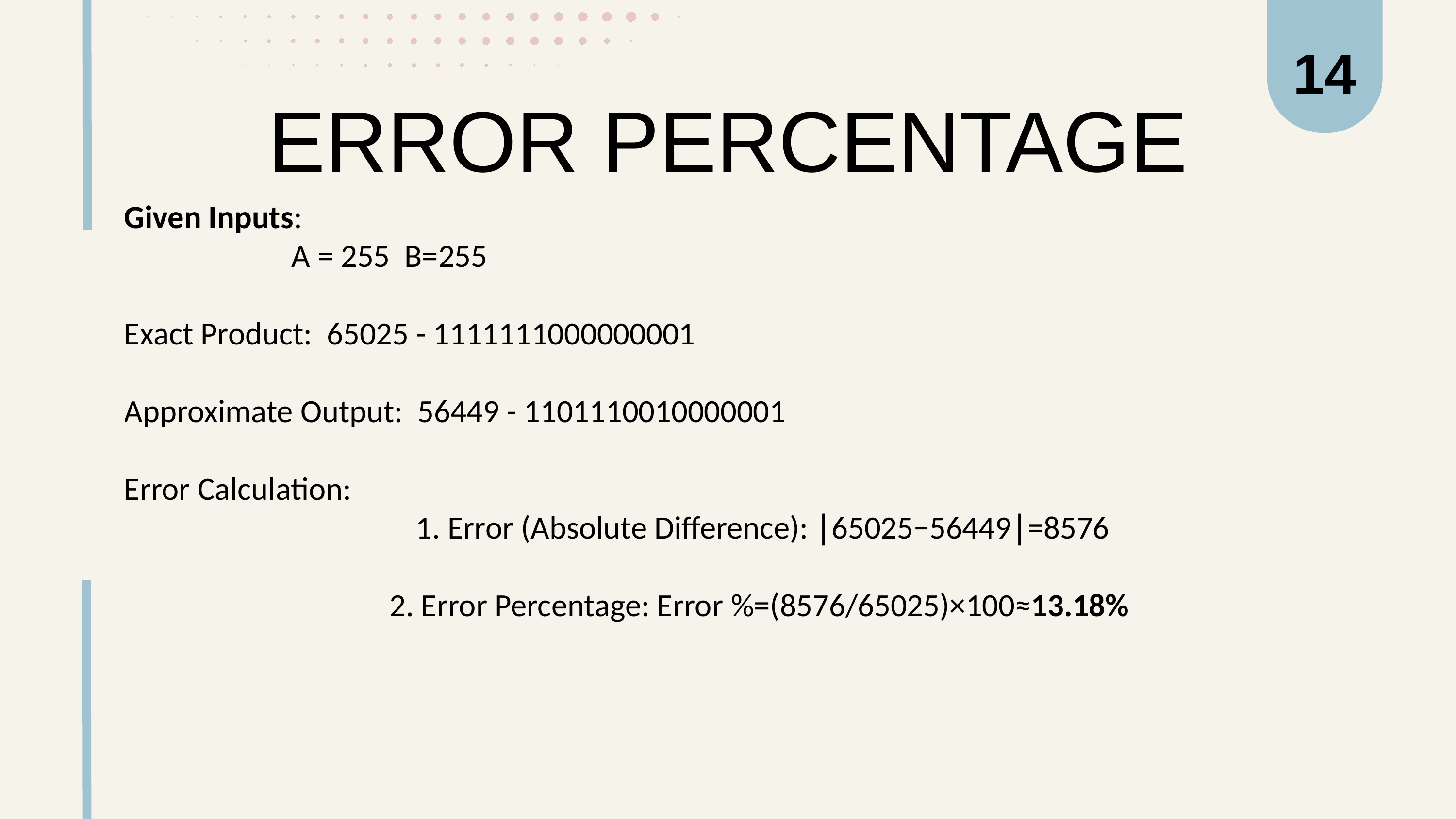

14

ERROR PERCENTAGE
Given Inputs:
                       A = 255  B=255

Exact Product:  65025 - 1111111000000001

Approximate Output:  56449 - 1101110010000001

Error Calculation:
  1. Error (Absolute Difference): ∣65025−56449∣=8576

 2. Error Percentage: Error %=(8576/65025​)×100≈13.18%